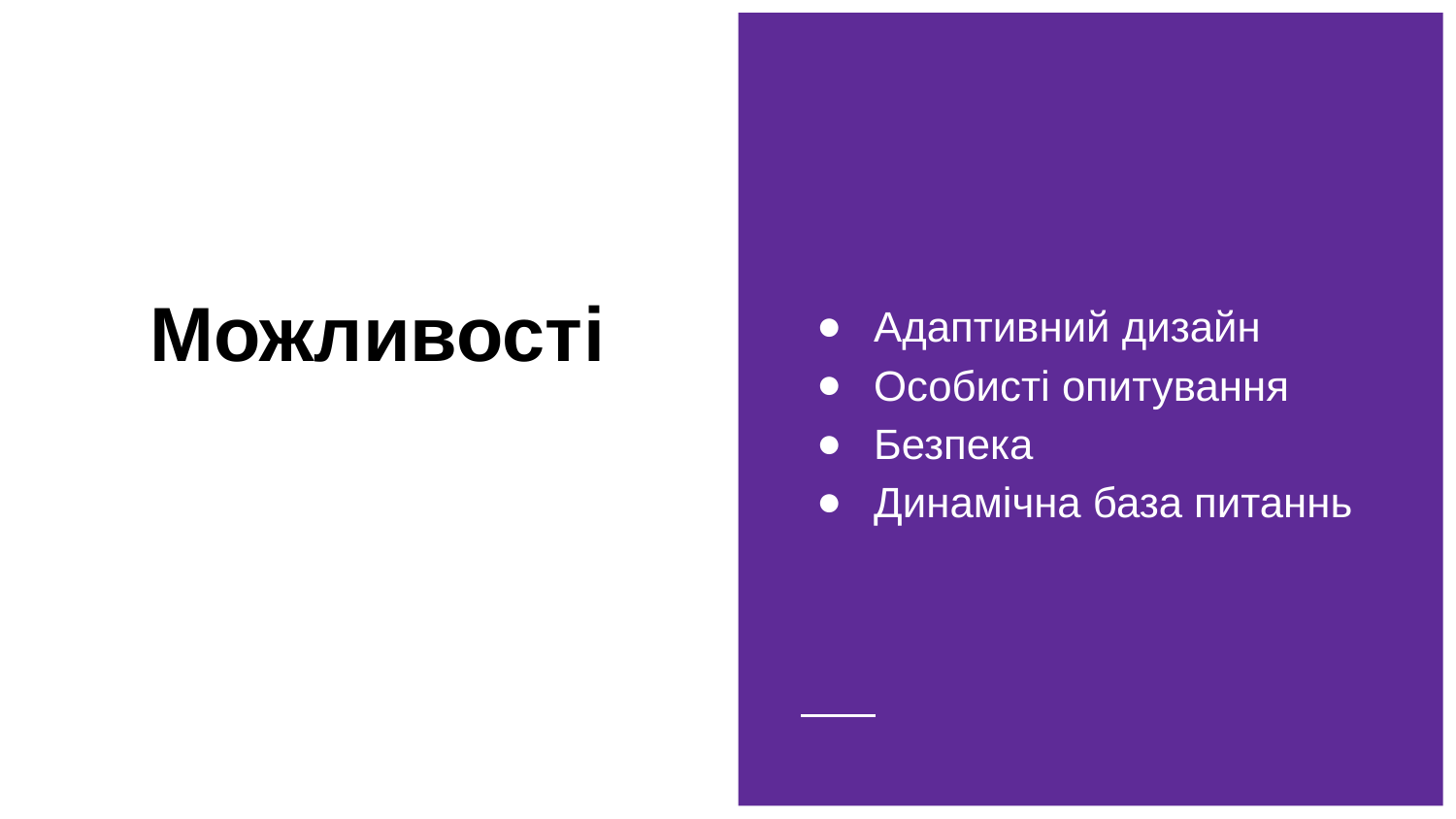

Адаптивний дизайн
Особисті опитування
Безпека
Динамічна база питаннь
# Можливості